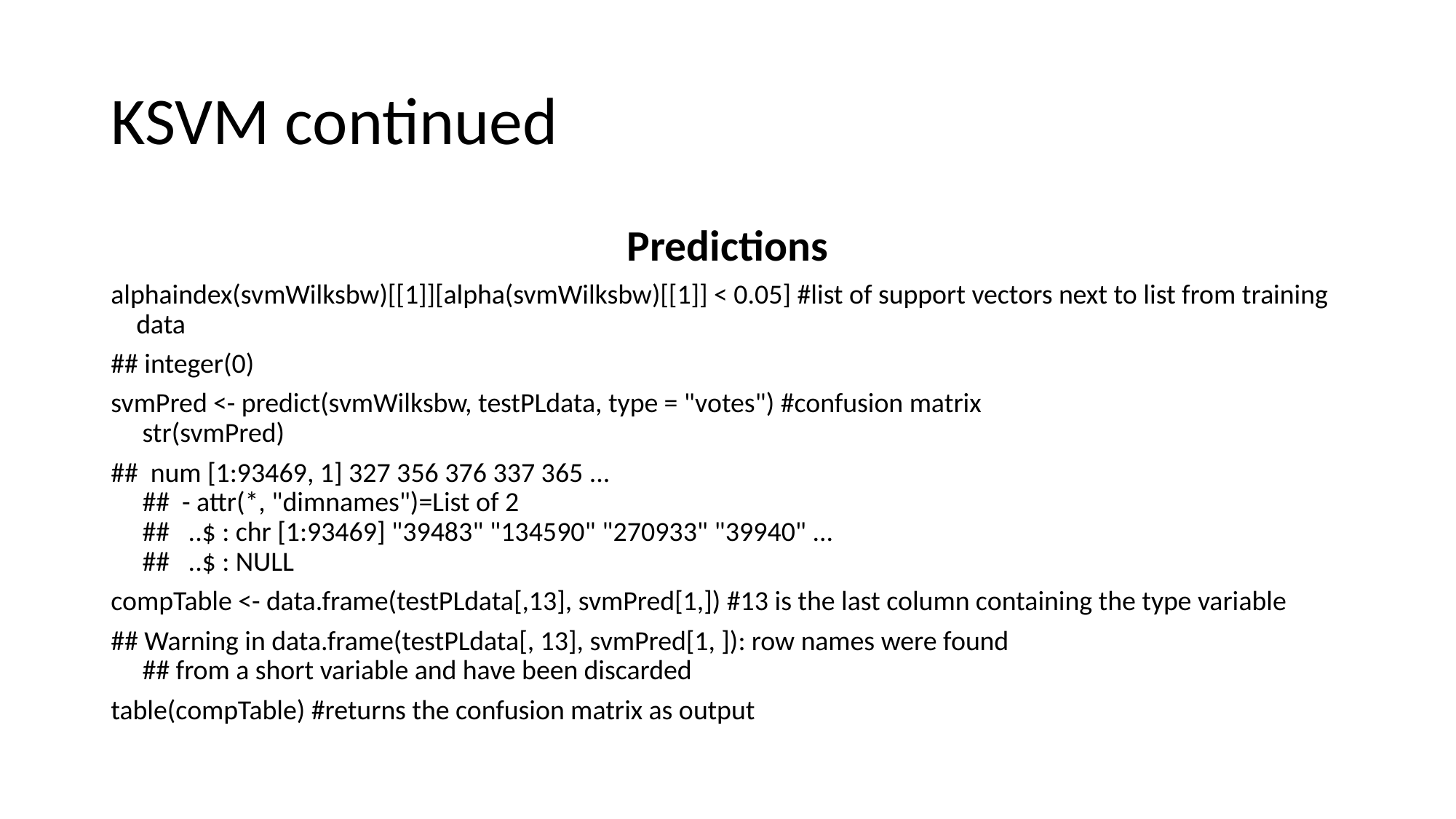

# KSVM continued
Predictions
alphaindex(svmWilksbw)[[1]][alpha(svmWilksbw)[[1]] < 0.05] #list of support vectors next to list from training data
## integer(0)
svmPred <- predict(svmWilksbw, testPLdata, type = "votes") #confusion matrix
 str(svmPred)
##  num [1:93469, 1] 327 356 376 337 365 ...
 ##  - attr(*, "dimnames")=List of 2
 ##   ..$ : chr [1:93469] "39483" "134590" "270933" "39940" ...
 ##   ..$ : NULL
compTable <- data.frame(testPLdata[,13], svmPred[1,]) #13 is the last column containing the type variable
## Warning in data.frame(testPLdata[, 13], svmPred[1, ]): row names were found ## from a short variable and have been discarded
table(compTable) #returns the confusion matrix as output